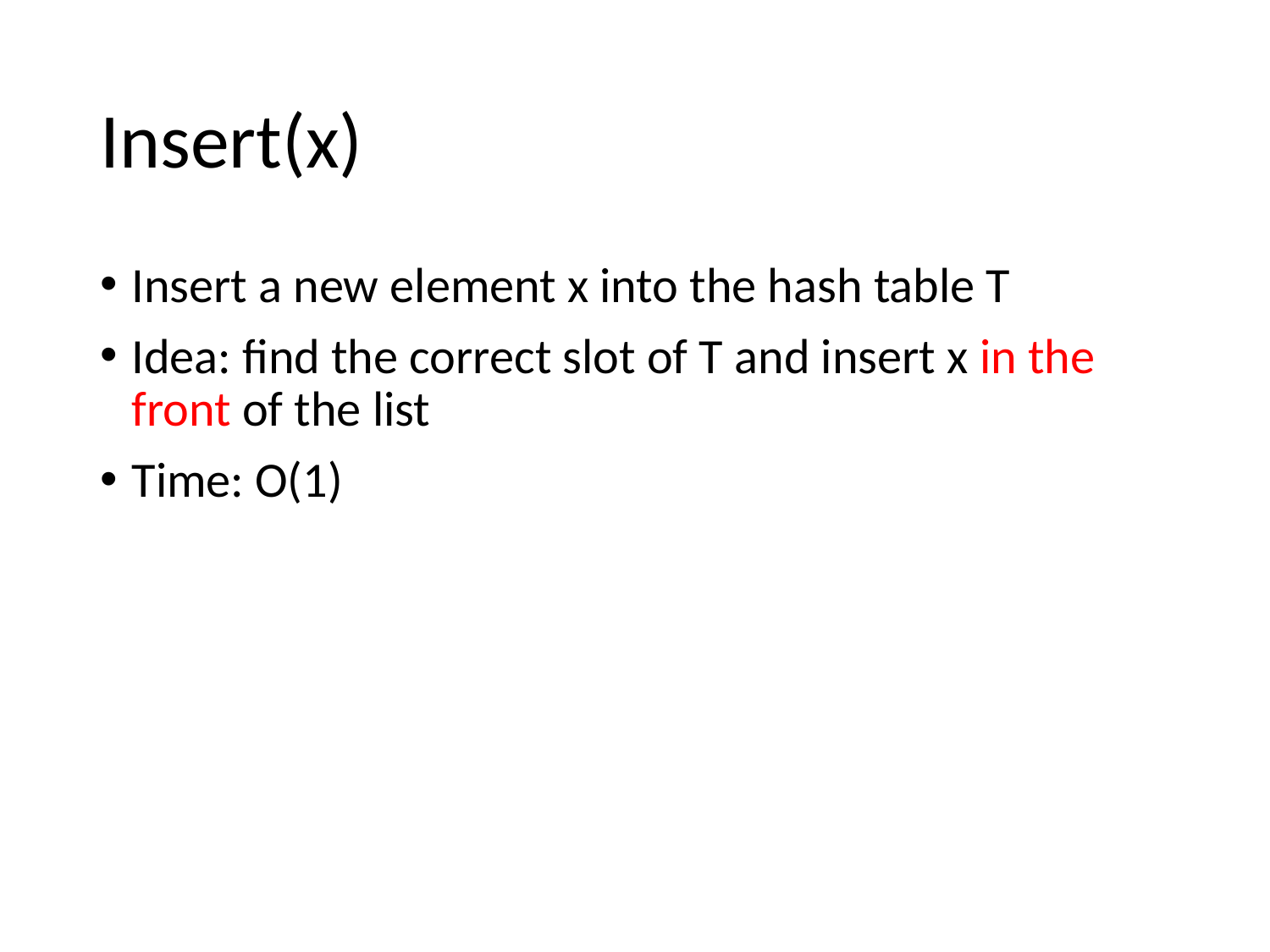

# Insert(x)
Insert a new element x into the hash table T
Idea: find the correct slot of T and insert x in the front of the list
Time: O(1)